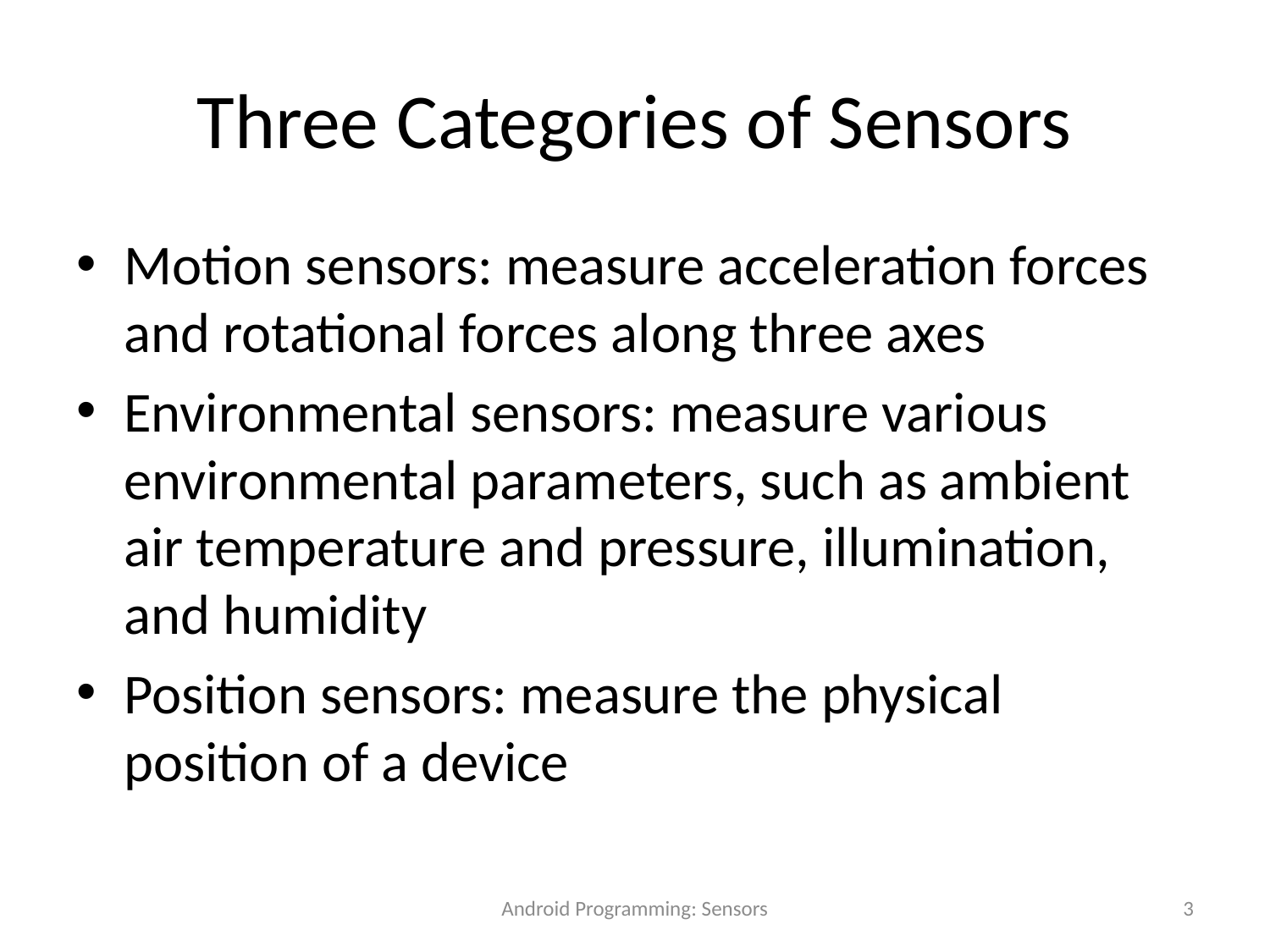

# Three Categories of Sensors
Motion sensors: measure acceleration forces and rotational forces along three axes
Environmental sensors: measure various environmental parameters, such as ambient air temperature and pressure, illumination, and humidity
Position sensors: measure the physical position of a device
Android Programming: Sensors
3